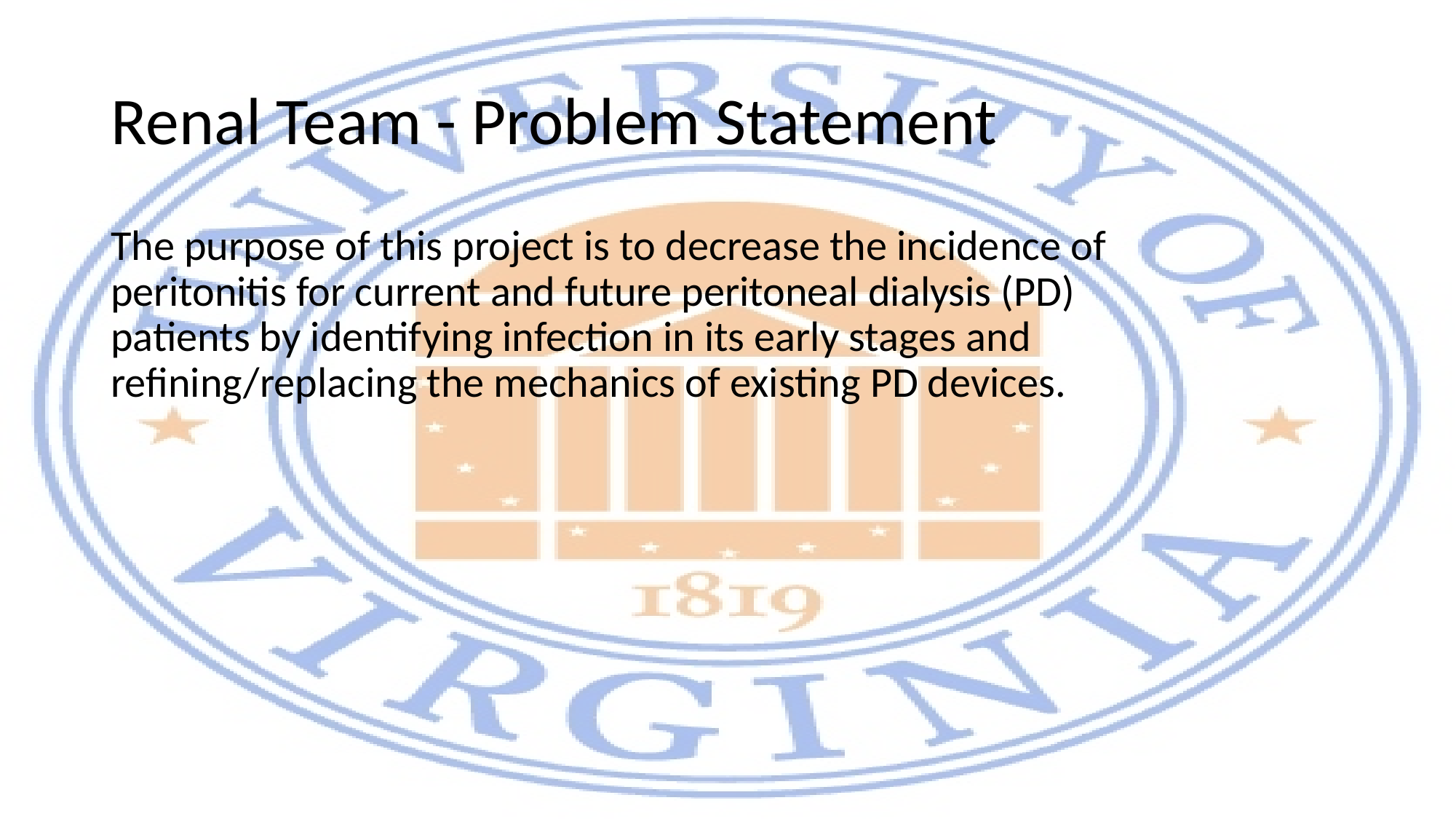

# Renal Team - Problem Statement
The purpose of this project is to decrease the incidence of peritonitis for current and future peritoneal dialysis (PD) patients by identifying infection in its early stages and refining/replacing the mechanics of existing PD devices.